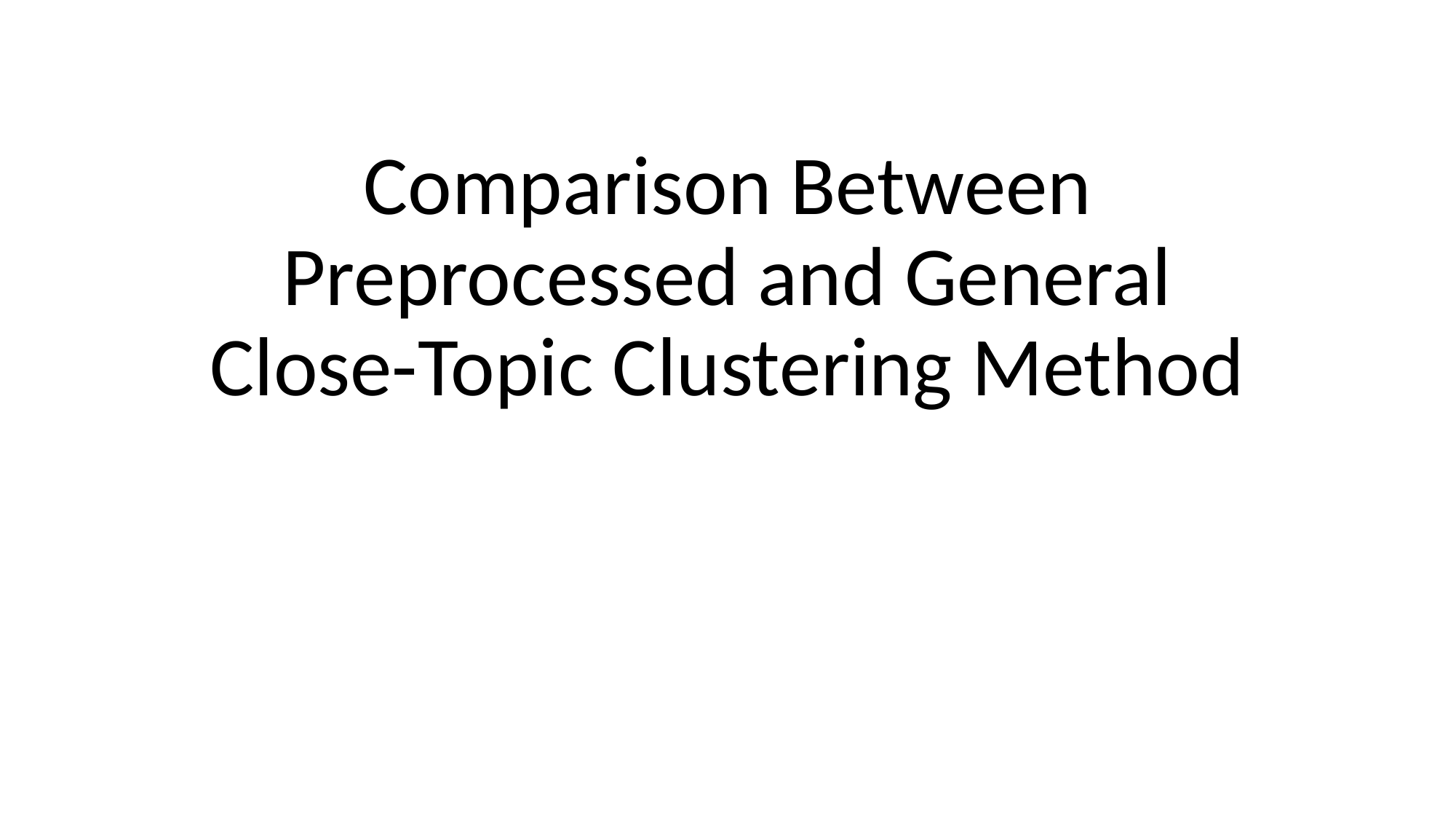

# Comparison Between Preprocessed and General Close-Topic Clustering Method